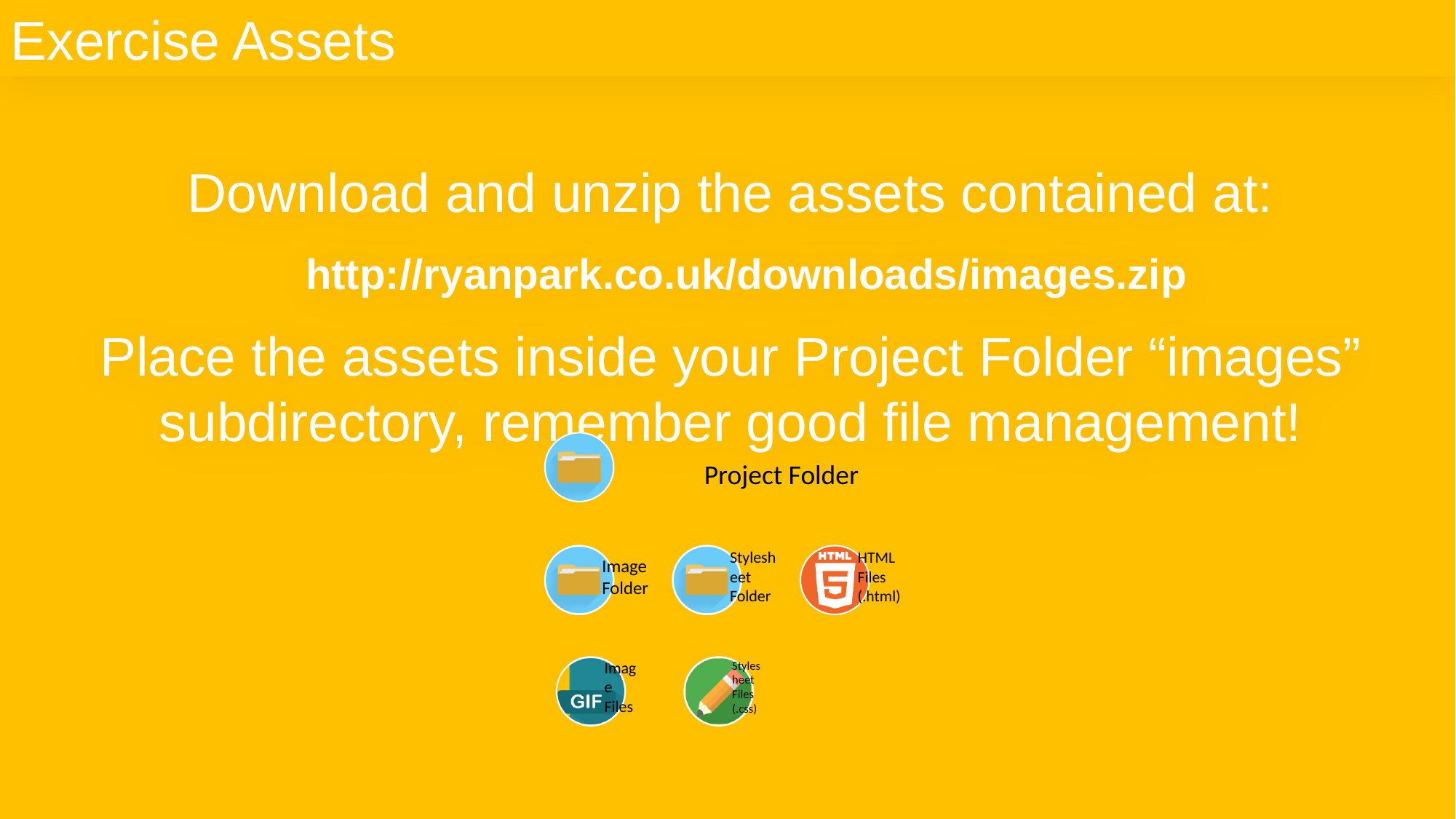

Exercise Assets
Download and unzip the assets contained at:
http://ryanpark.co.uk/downloads/images.zip
Place the assets inside your Project Folder “images” subdirectory, remember good file management!
Project Folder
Stylesheet Folder
Image Folder
HTML Files (.html)
Stylesheet Files (.css)
Image Files